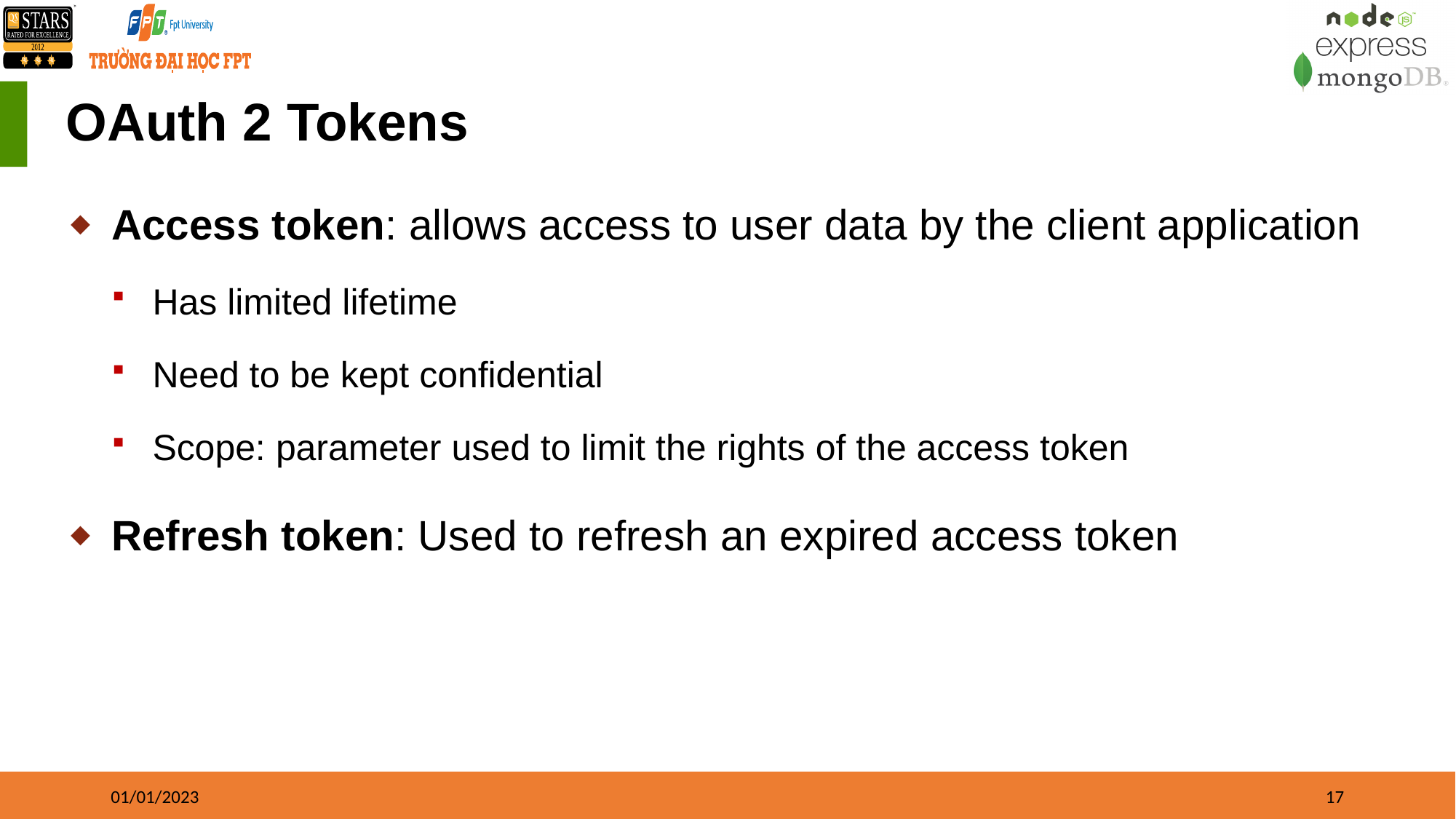

# OAuth 2 Tokens
Access token: allows access to user data by the client application
Has limited lifetime
Need to be kept confidential
Scope: parameter used to limit the rights of the access token
Refresh token: Used to refresh an expired access token
01/01/2023
17